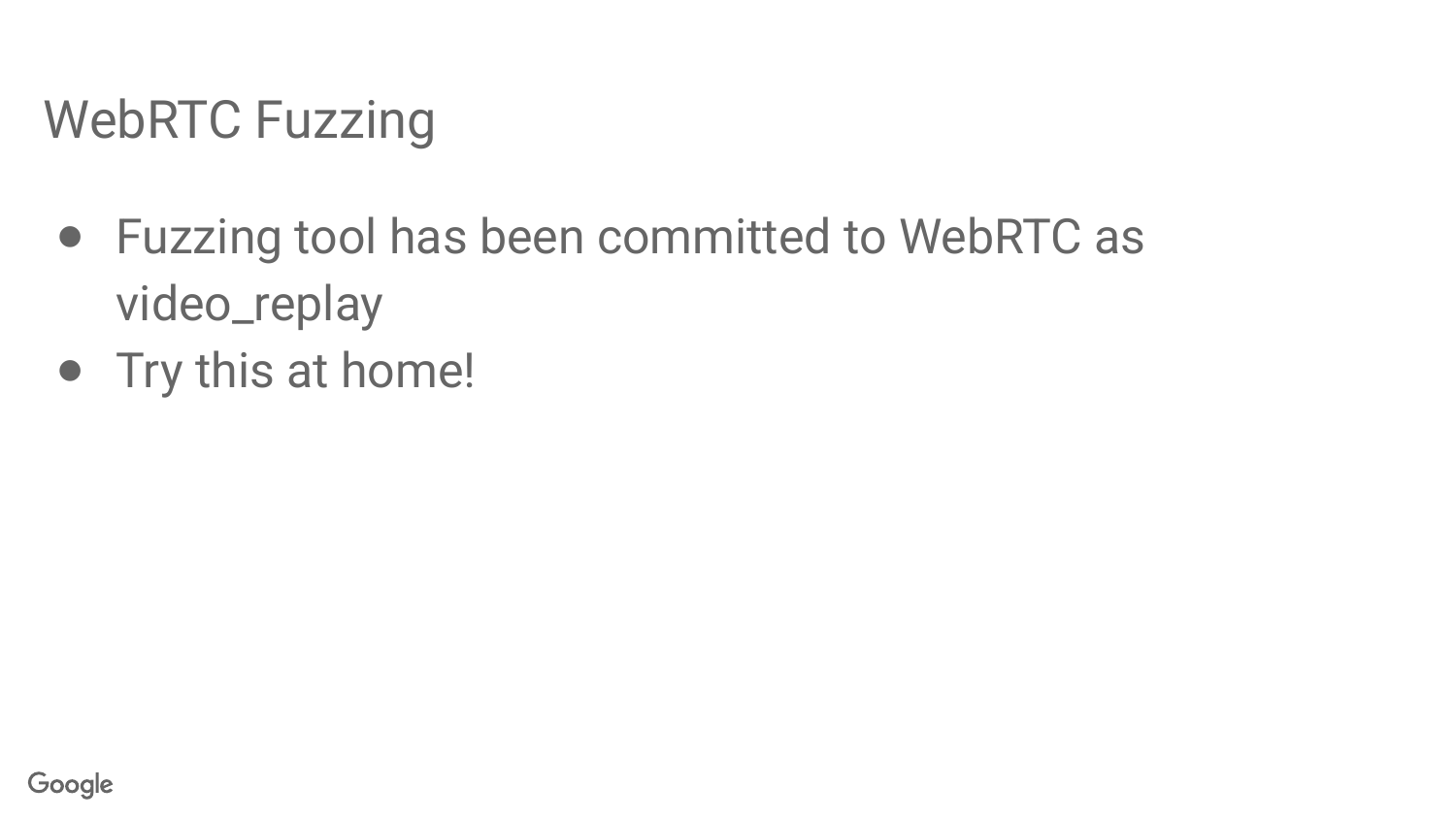

# WebRTC Fuzzing
Fuzzing tool has been committed to WebRTC as video_replay
Try this at home!